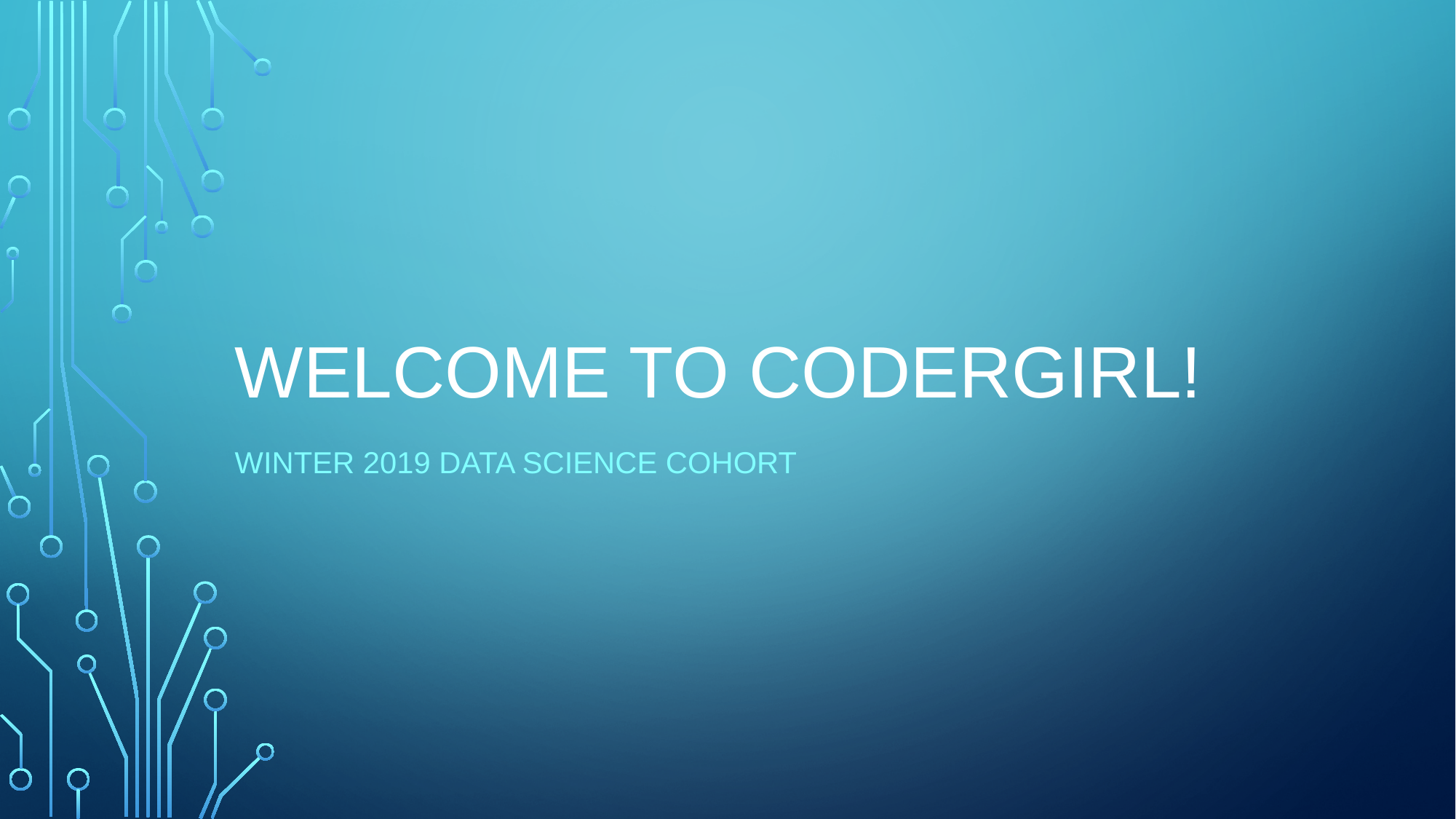

# Welcome to CoderGirl!
Winter 2019 Data Science Cohort